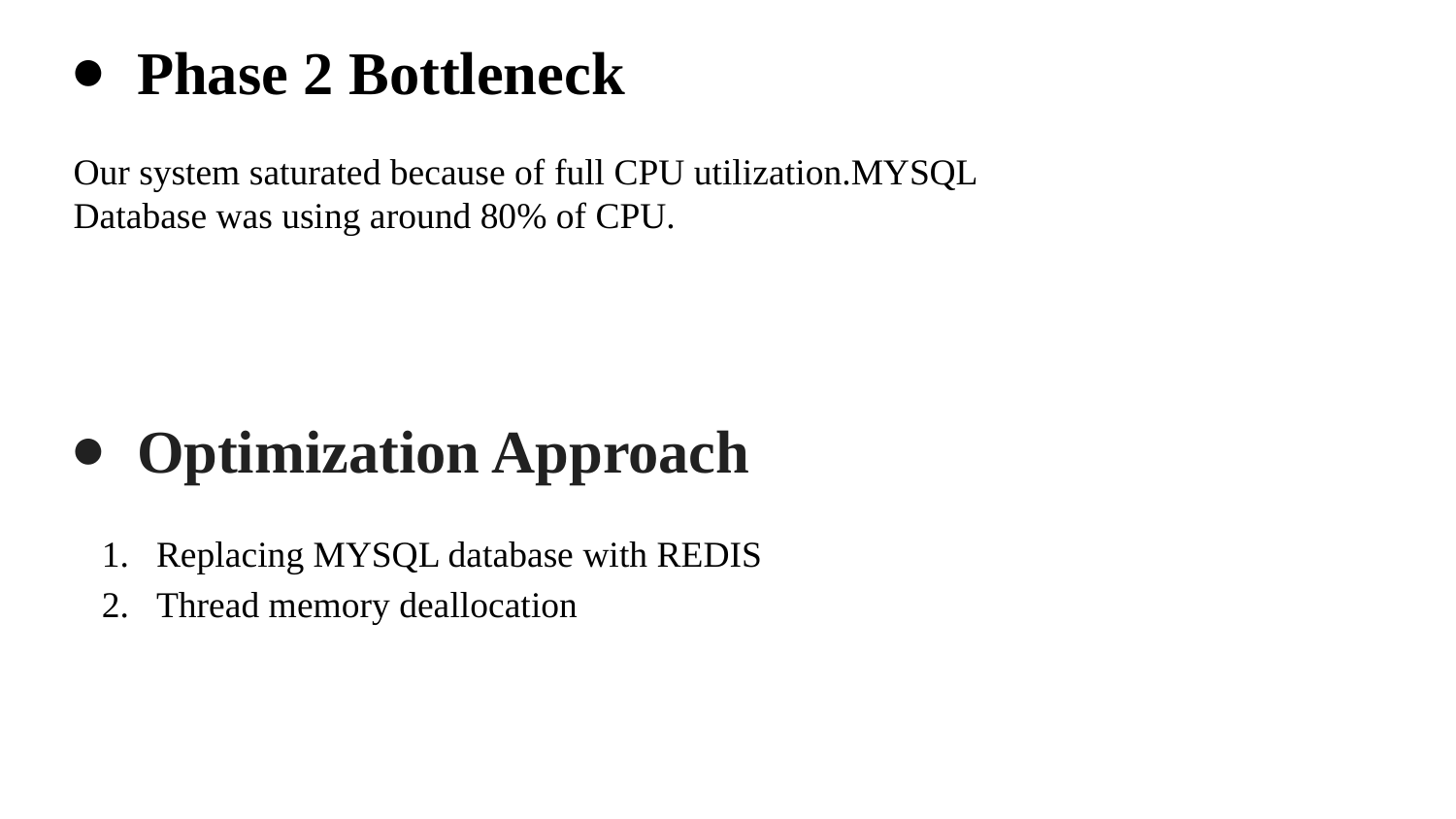

Phase 2 Bottleneck
Our system saturated because of full CPU utilization.MYSQL Database was using around 80% of CPU.
# Optimization Approach
Replacing MYSQL database with REDIS
Thread memory deallocation